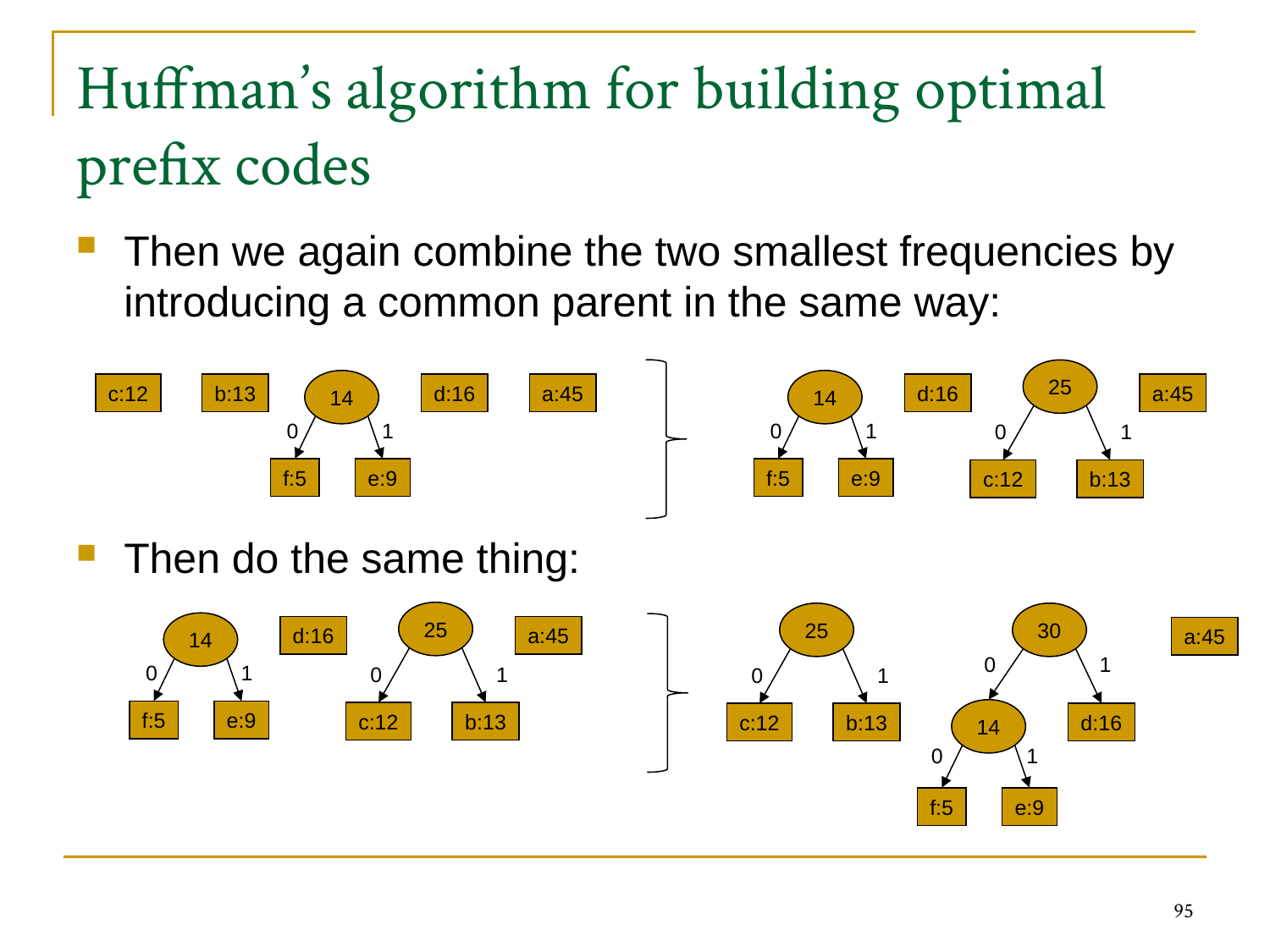

# Huffman’s algorithm for building optimal prefix codes
Then we again combine the two smallest frequencies by introducing a common parent in the same way:

Then do the same thing:

25
14
14
c:12
b:13
d:16
a:45
d:16
a:45
0
1
0
1
0
1
f:5
e:9
f:5
e:9
c:12
b:13
25
25
30
14

d:16
a:45
a:45
0
1
0
1
0
1
0
1
14
f:5
e:9
c:12
b:13
c:12
b:13
d:16
0
1
f:5
e:9
95